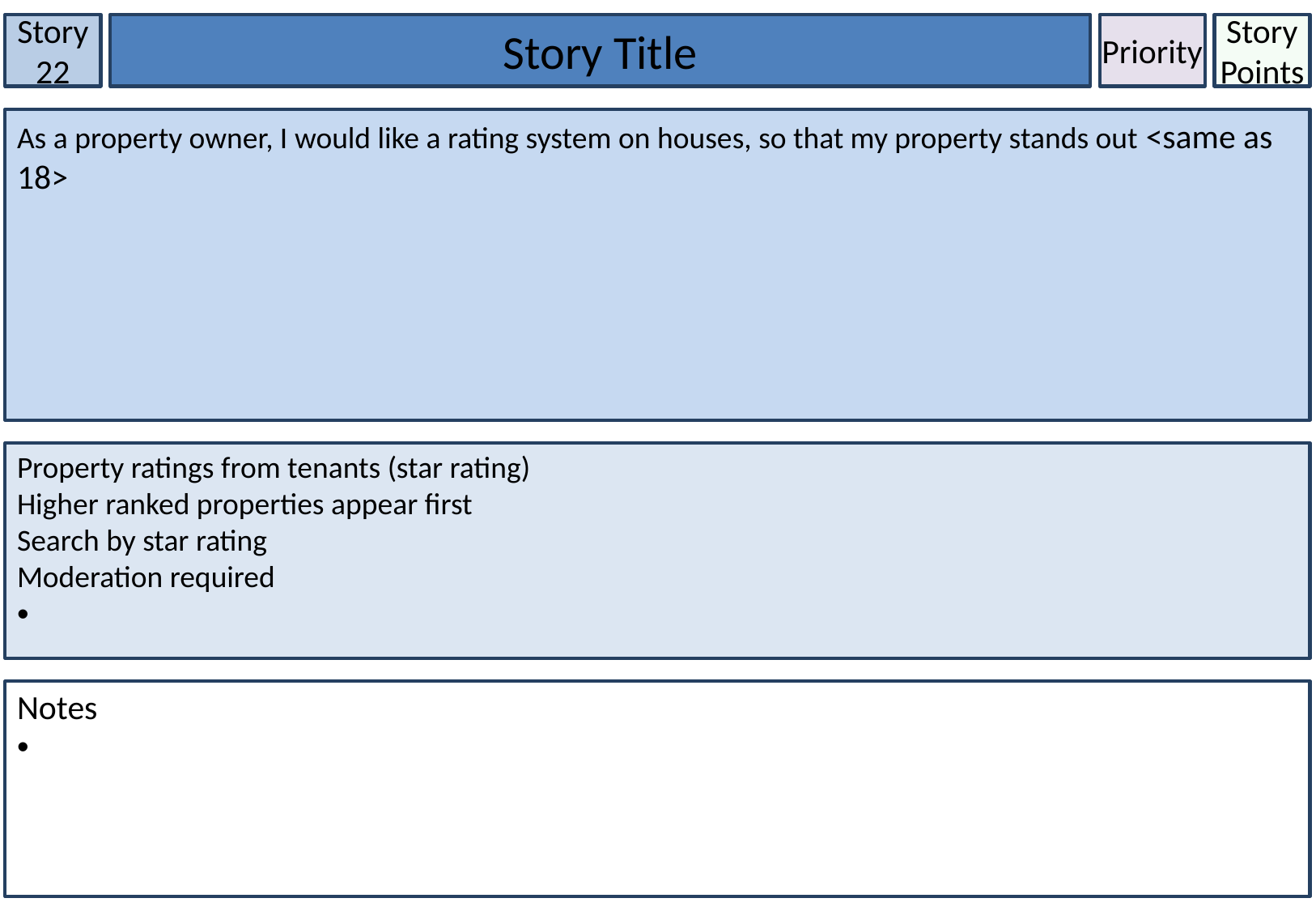

Story 22
Story Title
Priority
Story Points
As a property owner, I would like a rating system on houses, so that my property stands out <same as 18>
Property ratings from tenants (star rating)
Higher ranked properties appear first
Search by star rating
Moderation required

Notes